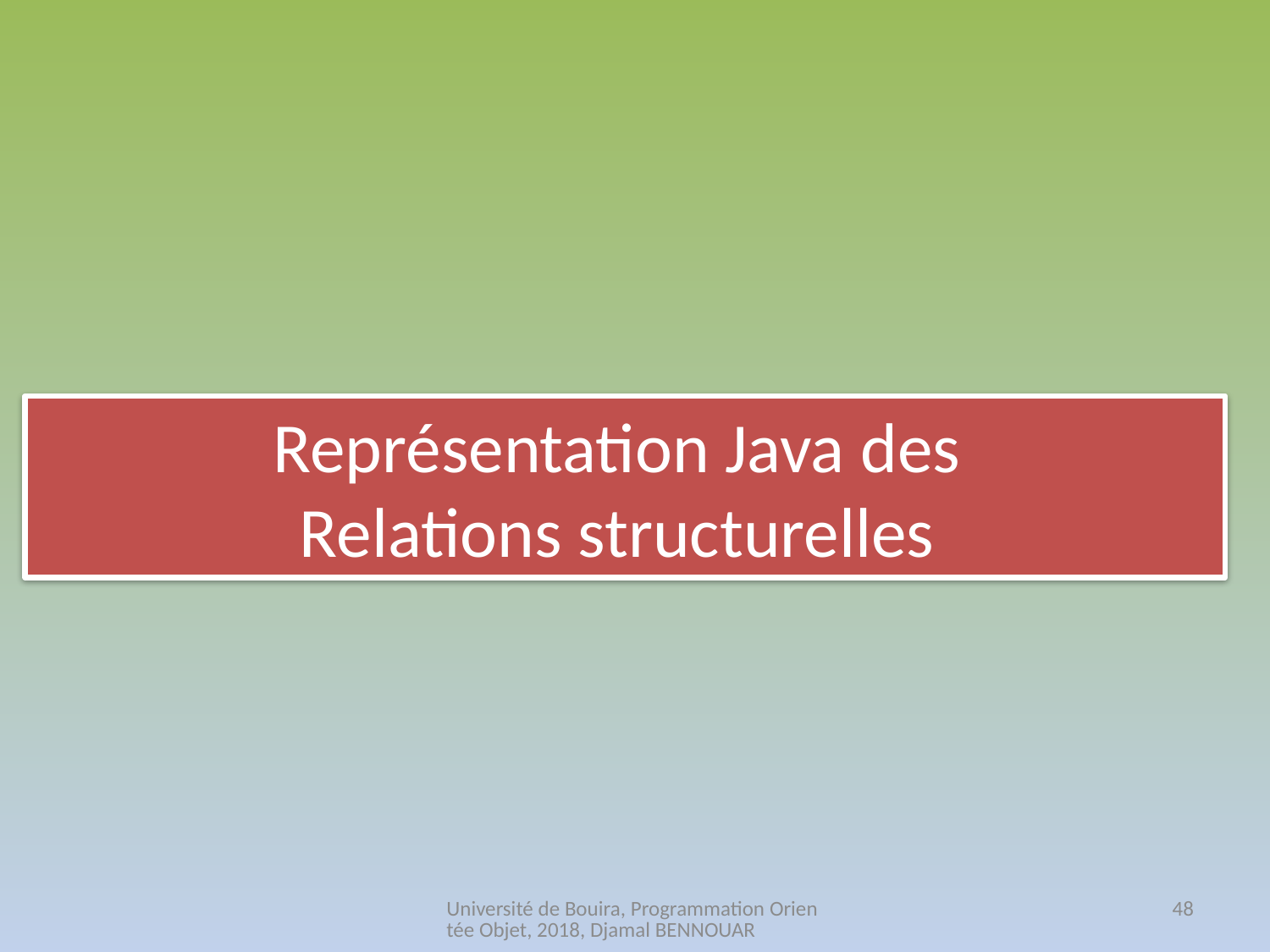

Représentation Java des
Relations structurelles
Université de Bouira, Programmation Orientée Objet, 2018, Djamal BENNOUAR
48